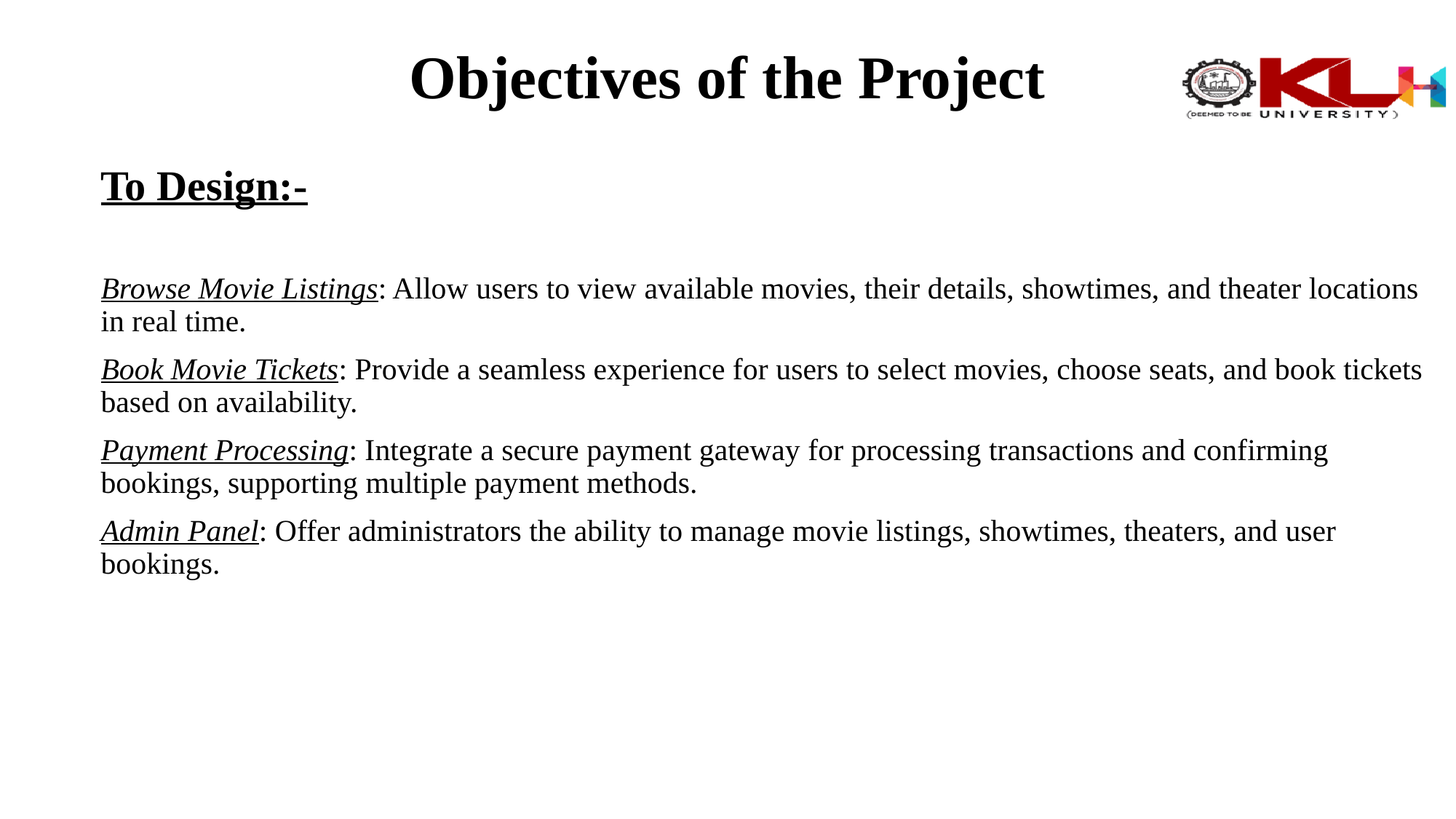

# Objectives of the Project
To Design:-

Browse Movie Listings: Allow users to view available movies, their details, showtimes, and theater locations in real time.
Book Movie Tickets: Provide a seamless experience for users to select movies, choose seats, and book tickets based on availability.
Payment Processing: Integrate a secure payment gateway for processing transactions and confirming bookings, supporting multiple payment methods.
Admin Panel: Offer administrators the ability to manage movie listings, showtimes, theaters, and user bookings.